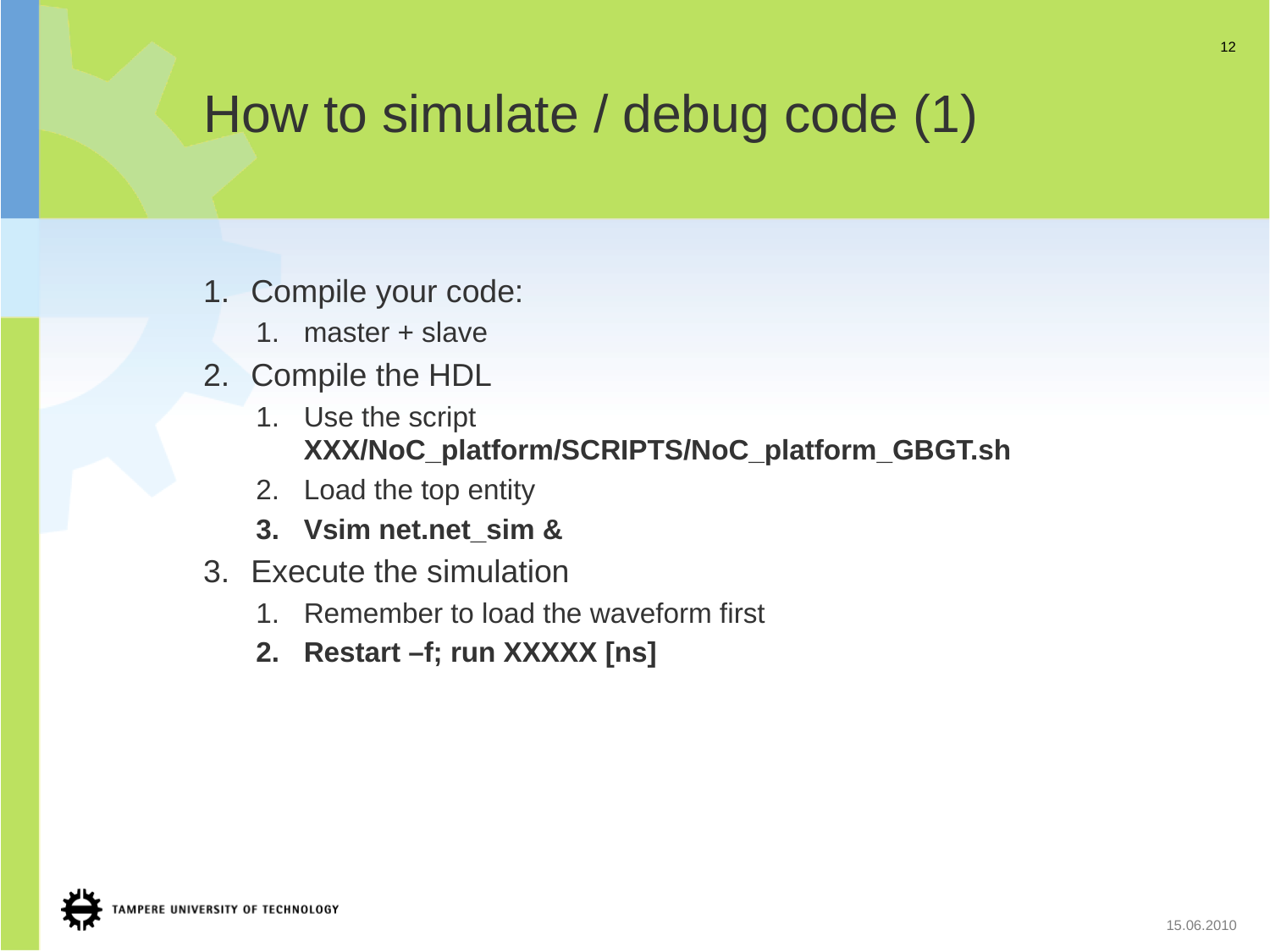

# How to simulate / debug code (1)
12
Compile your code:
master + slave
Compile the HDL
Use the script XXX/NoC_platform/SCRIPTS/NoC_platform_GBGT.sh
Load the top entity
Vsim net.net_sim &
Execute the simulation
Remember to load the waveform first
Restart –f; run XXXXX [ns]

15.06.2010